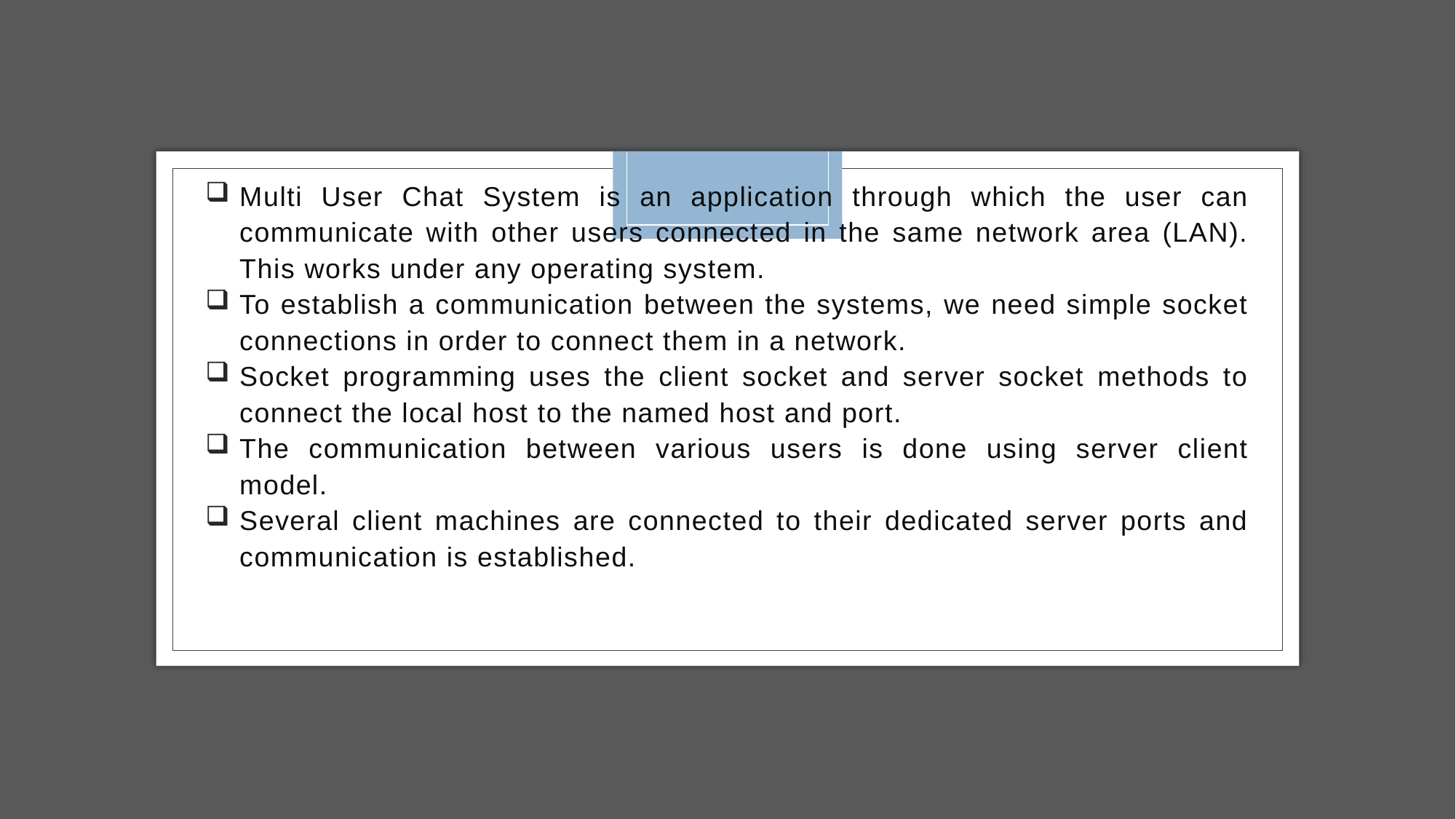

Multi User Chat System is an application through which the user can communicate with other users connected in the same network area (LAN). This works under any operating system.
To establish a communication between the systems, we need simple socket connections in order to connect them in a network.
Socket programming uses the client socket and server socket methods to connect the local host to the named host and port.
The communication between various users is done using server client model.
Several client machines are connected to their dedicated server ports and communication is established.

#